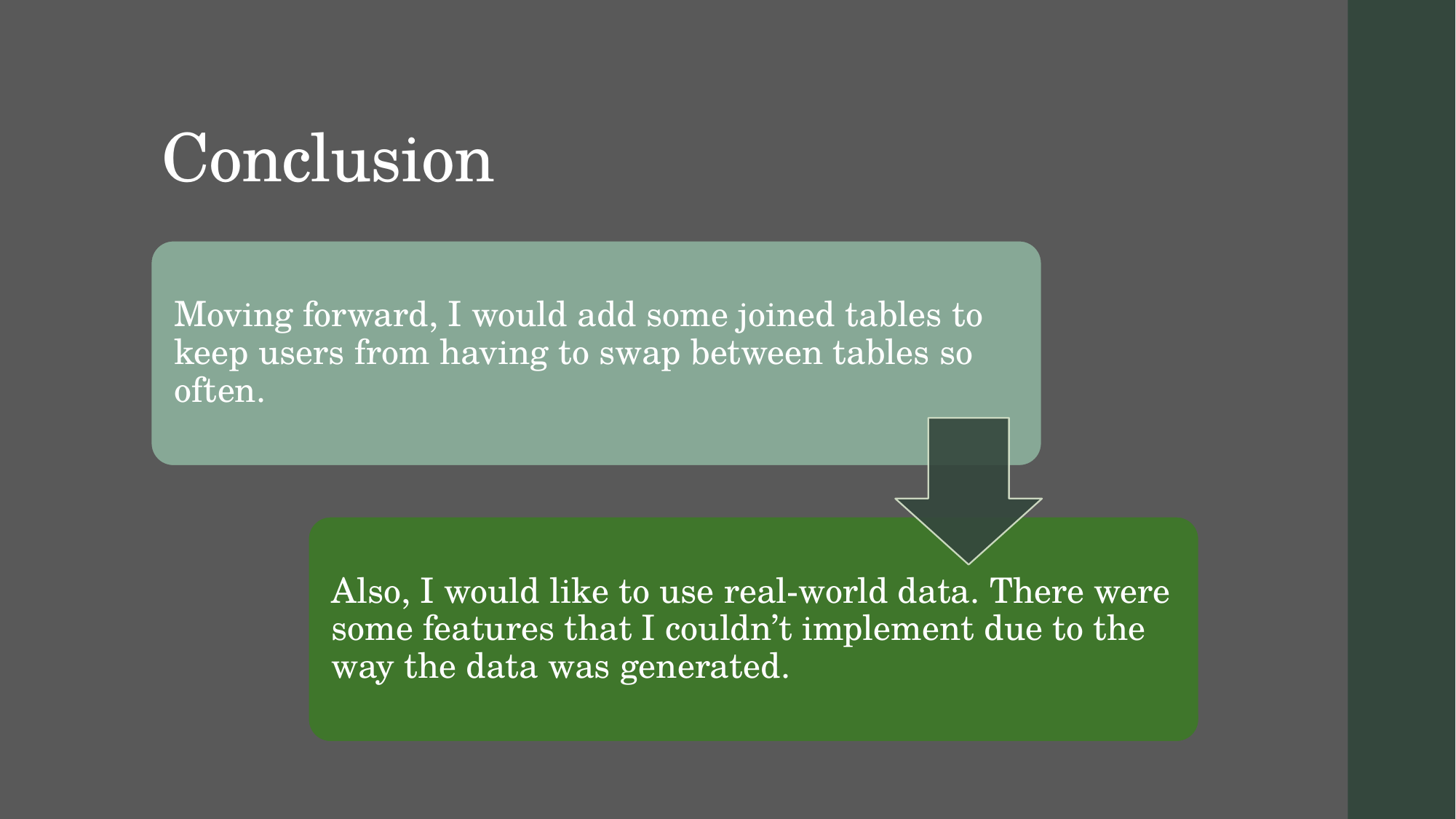

# Conclusion
Moving forward, I would add some joined tables to keep users from having to swap between tables so often.
Also, I would like to use real-world data. There were some features that I couldn’t implement due to the way the data was generated.